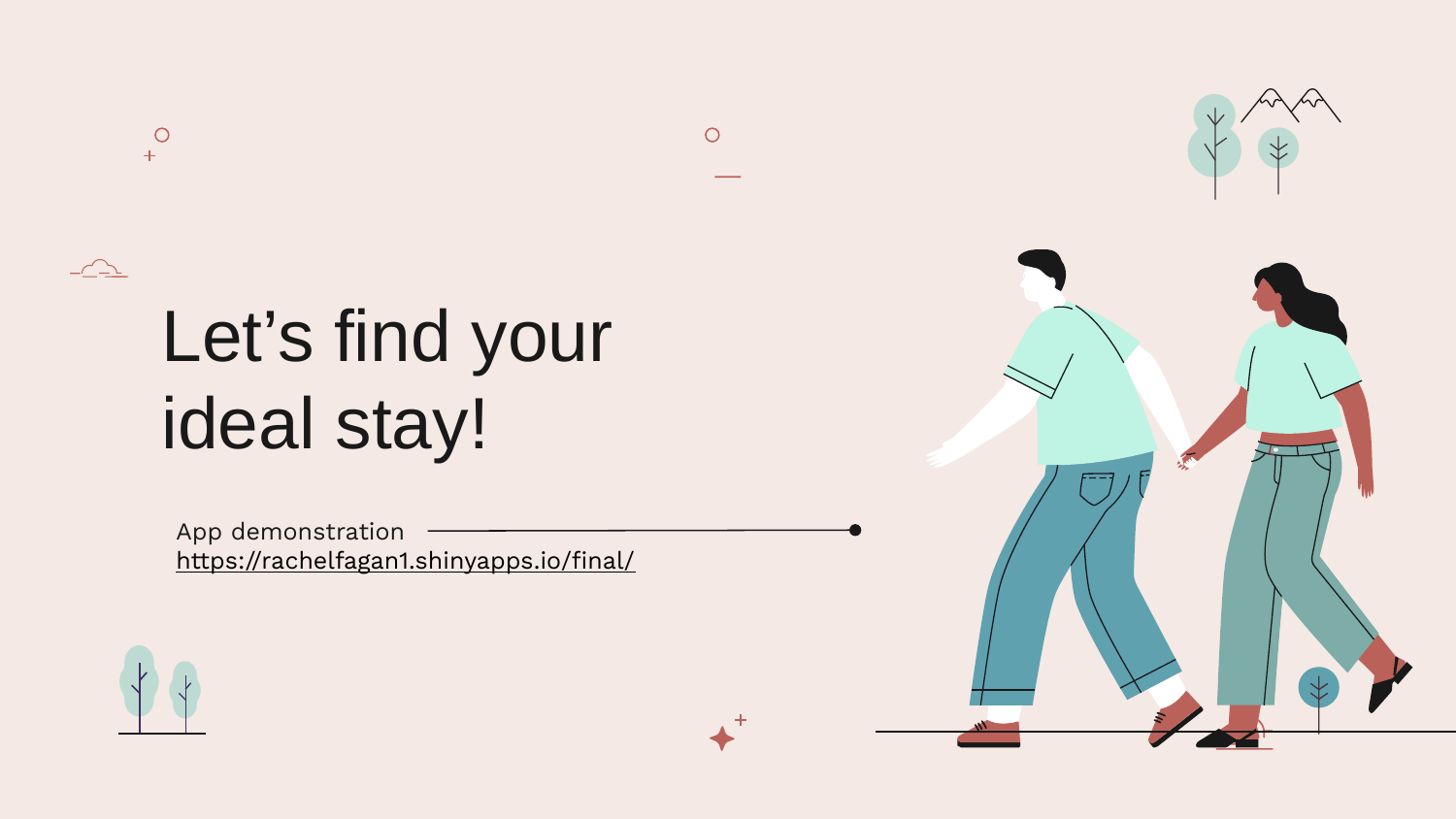

# Let’s find your
ideal stay!
App demonstration
https://rachelfagan1.shinyapps.io/final/